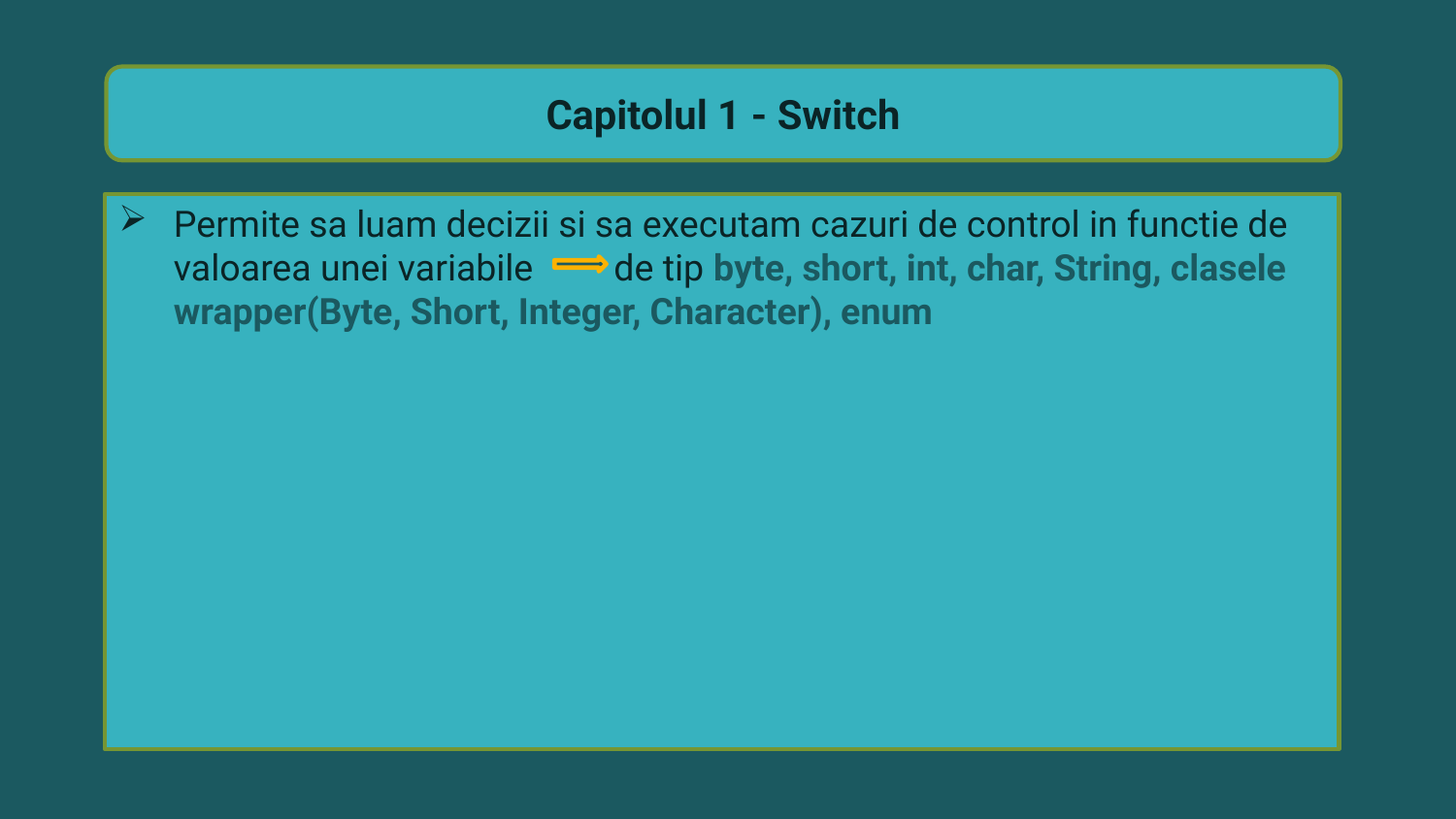

Capitolul 1 - Switch
Permite sa luam decizii si sa executam cazuri de control in functie de valoarea unei variabile         de tip byte, short, int, char, String, clasele wrapper(Byte, Short, Integer, Character), enum